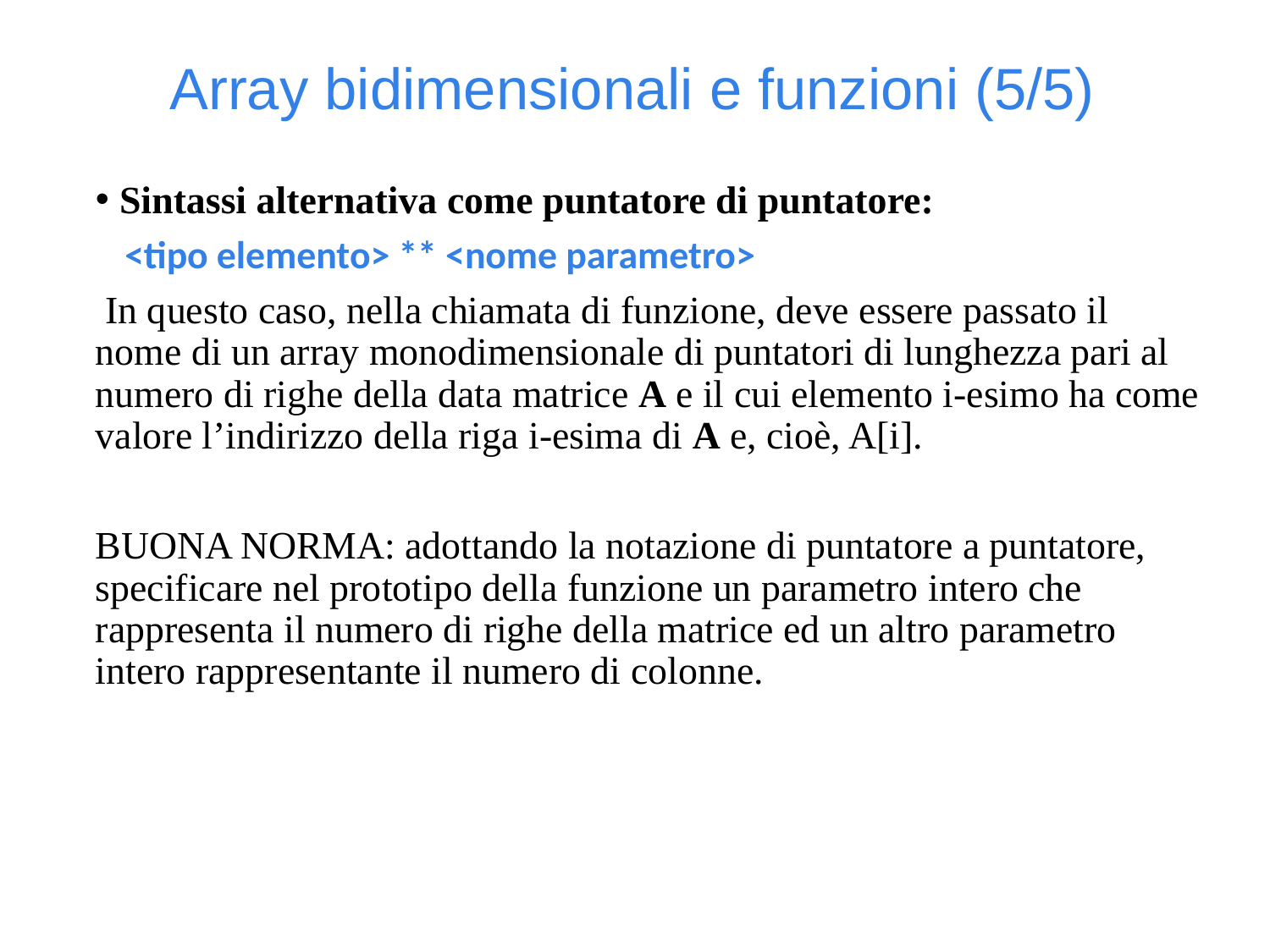

Array bidimensionali e funzioni (5/5)

Sintassi alternativa come puntatore di puntatore:
   <tipo elemento> ** <nome parametro>
 In questo caso, nella chiamata di funzione, deve essere passato il nome di un array monodimensionale di puntatori di lunghezza pari al numero di righe della data matrice A e il cui elemento i-esimo ha come valore l’indirizzo della riga i-esima di A e, cioè, A[i].

BUONA NORMA: adottando la notazione di puntatore a puntatore, specificare nel prototipo della funzione un parametro intero che rappresenta il numero di righe della matrice ed un altro parametro intero rappresentante il numero di colonne.